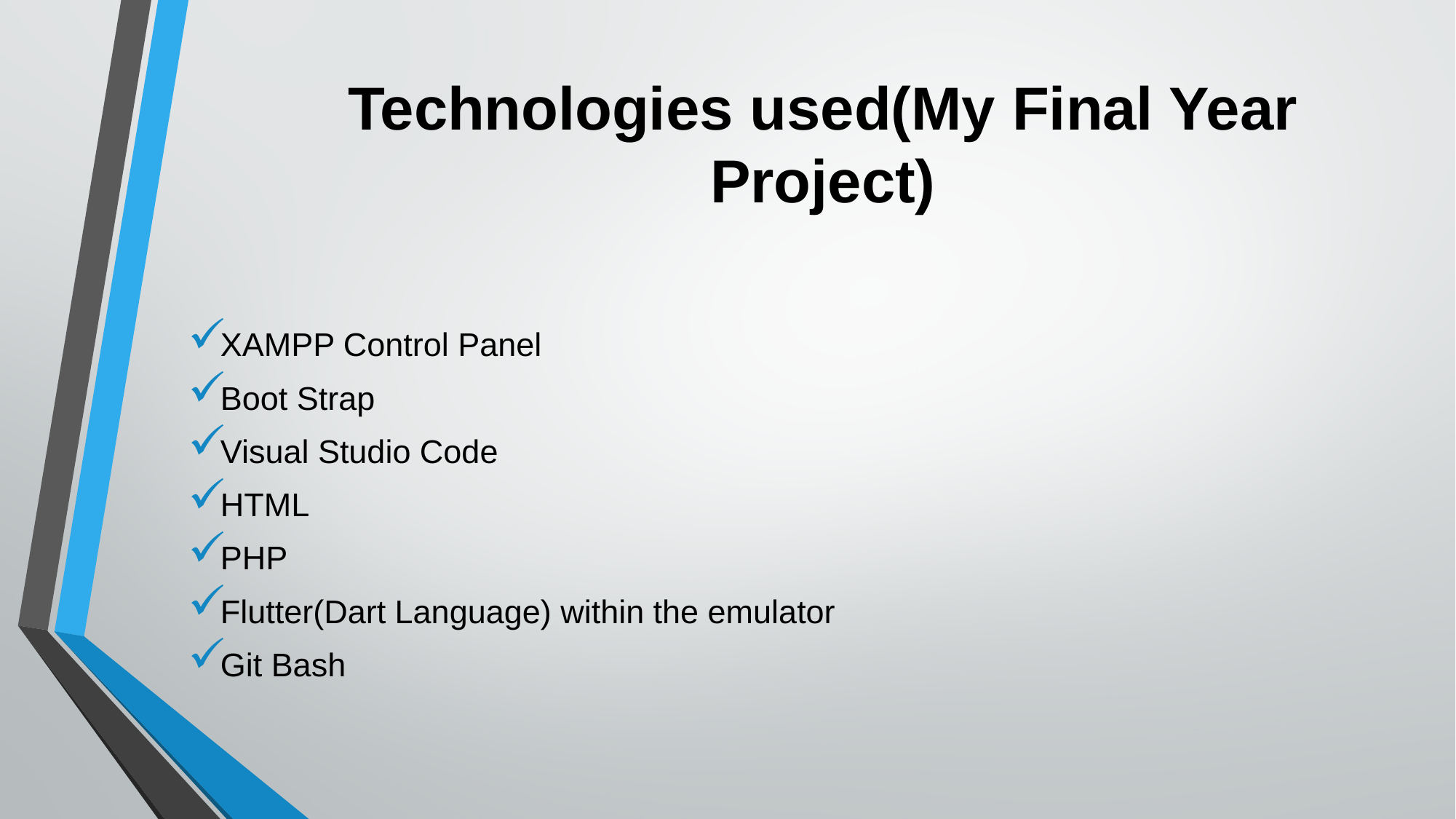

# Technologies used(My Final Year Project)
XAMPP Control Panel
Boot Strap
Visual Studio Code
HTML
PHP
Flutter(Dart Language) within the emulator
Git Bash